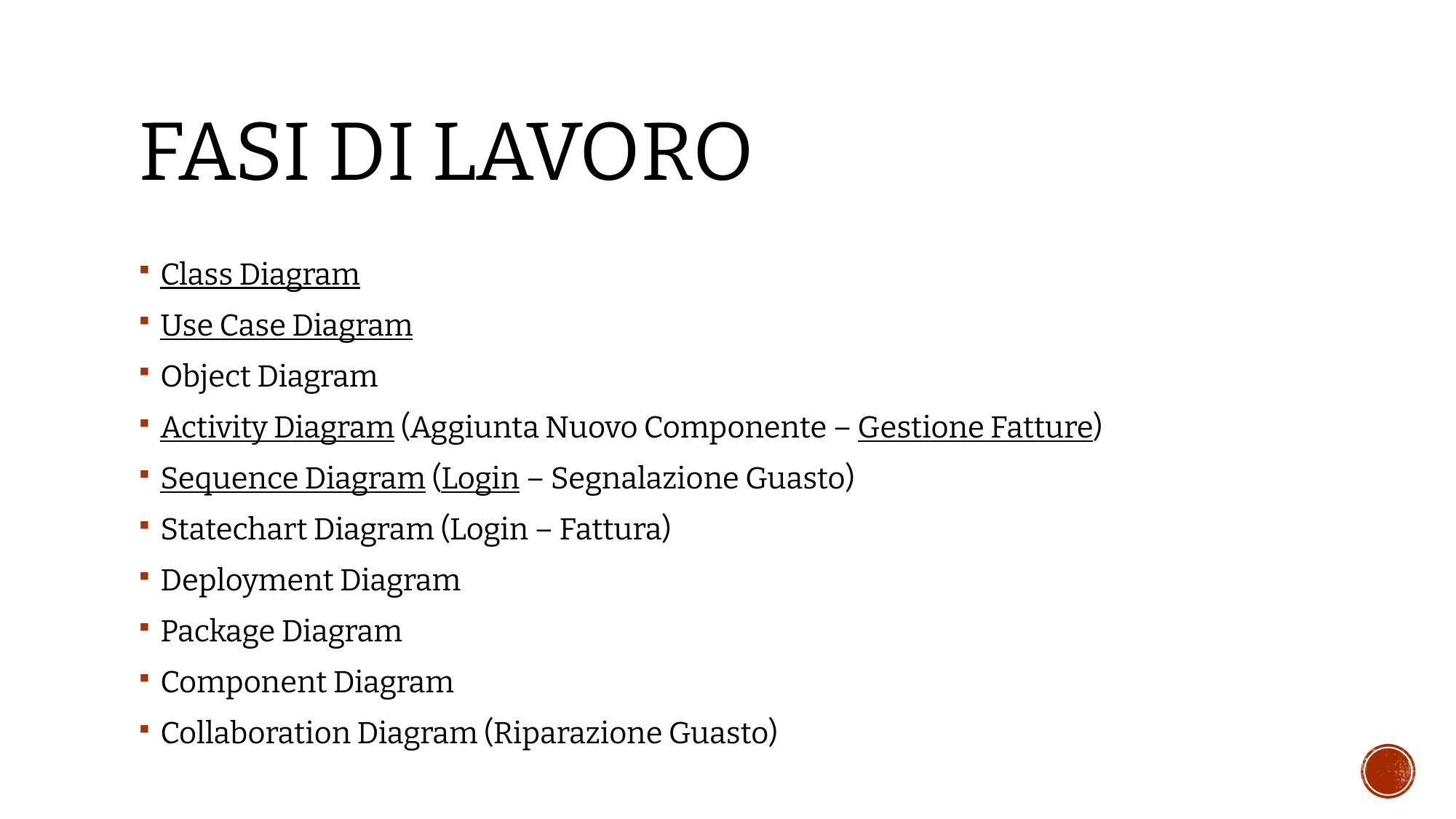

# Fasi di lavoro
Class Diagram
Use Case Diagram
Object Diagram
Activity Diagram (Aggiunta Nuovo Componente – Gestione Fatture)
Sequence Diagram (Login – Segnalazione Guasto)
Statechart Diagram (Login – Fattura)
Deployment Diagram
Package Diagram
Component Diagram
Collaboration Diagram (Riparazione Guasto)